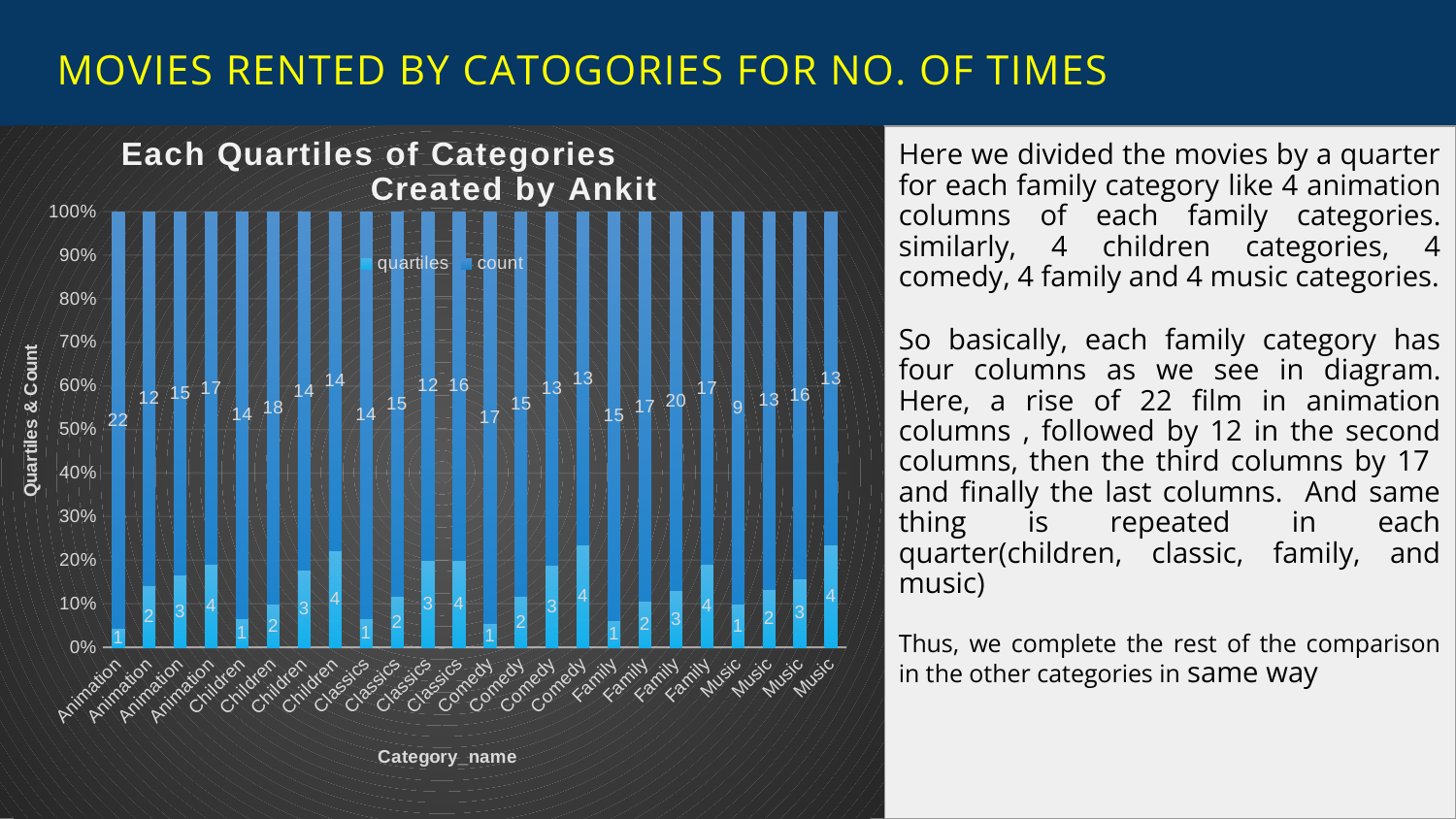

# Movies rented by catogories for no. of times

### Chart:   Each Quartiles of Categories                             Created by Ankit

| Category | quartiles | count |
|---|---|---|
| Animation | 1.0 | 22.0 |
| Animation | 2.0 | 12.0 |
| Animation | 3.0 | 15.0 |
| Animation | 4.0 | 17.0 |
| Children | 1.0 | 14.0 |
| Children | 2.0 | 18.0 |
| Children | 3.0 | 14.0 |
| Children | 4.0 | 14.0 |
| Classics | 1.0 | 14.0 |
| Classics | 2.0 | 15.0 |
| Classics | 3.0 | 12.0 |
| Classics | 4.0 | 16.0 |
| Comedy | 1.0 | 17.0 |
| Comedy | 2.0 | 15.0 |
| Comedy | 3.0 | 13.0 |
| Comedy | 4.0 | 13.0 |
| Family | 1.0 | 15.0 |
| Family | 2.0 | 17.0 |
| Family | 3.0 | 20.0 |
| Family | 4.0 | 17.0 |
| Music | 1.0 | 9.0 |
| Music | 2.0 | 13.0 |
| Music | 3.0 | 16.0 |
| Music | 4.0 | 13.0 |
Here we divided the movies by a quarter for each family category like 4 animation columns of each family categories. similarly, 4 children categories, 4 comedy, 4 family and 4 music categories.
So basically, each family category has four columns as we see in diagram. Here, a rise of 22 film in animation columns , followed by 12 in the second columns, then the third columns by 17  and finally the last columns.  And same thing is repeated in each quarter(children, classic, family, and music)
Thus, we complete the rest of the comparison in the other categories in same way